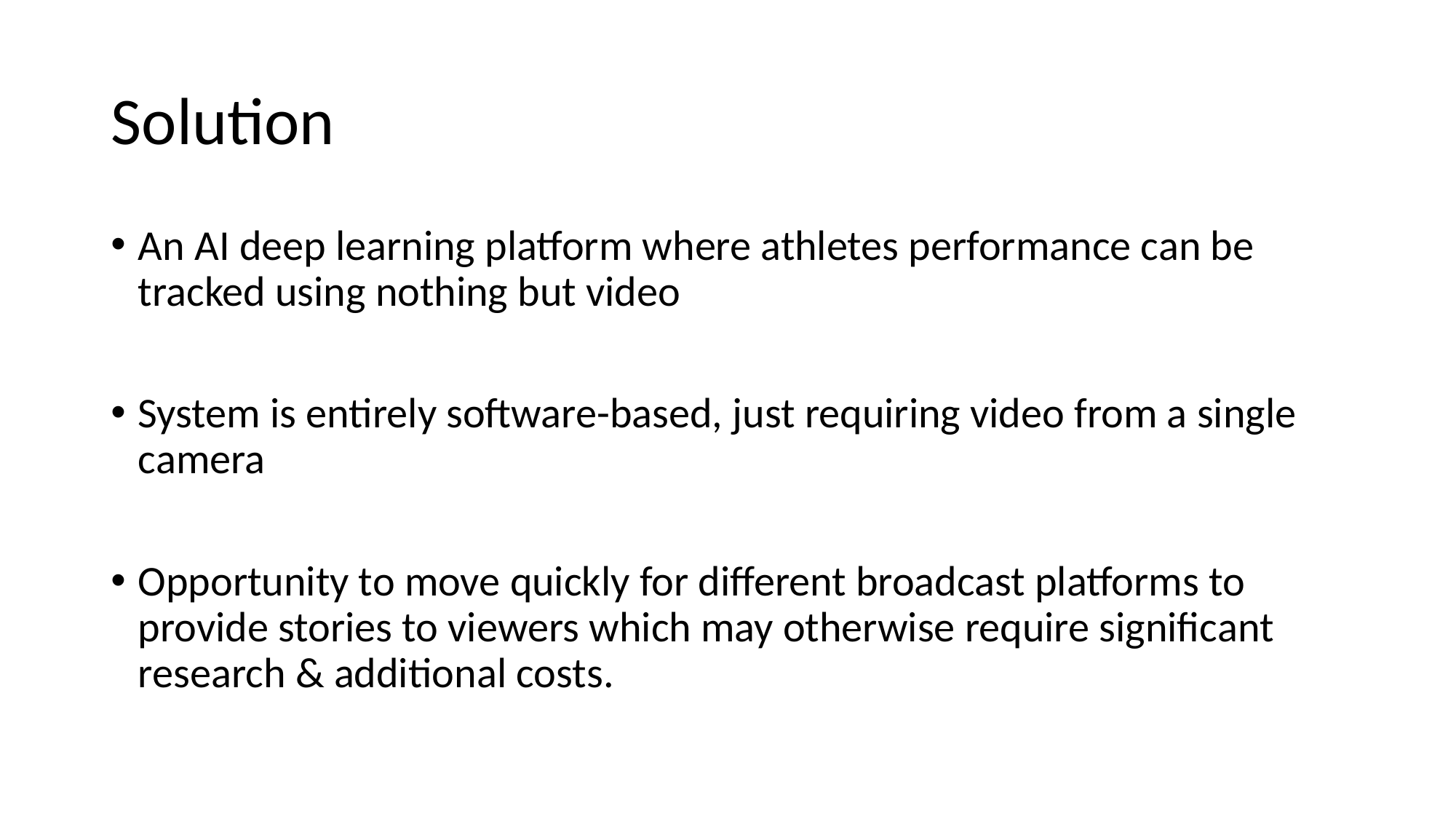

# Solution
An AI deep learning platform where athletes performance can be tracked using nothing but video

System is entirely software-based, just requiring video from a single camera

Opportunity to move quickly for different broadcast platforms to provide stories to viewers which may otherwise require significant research & additional costs.